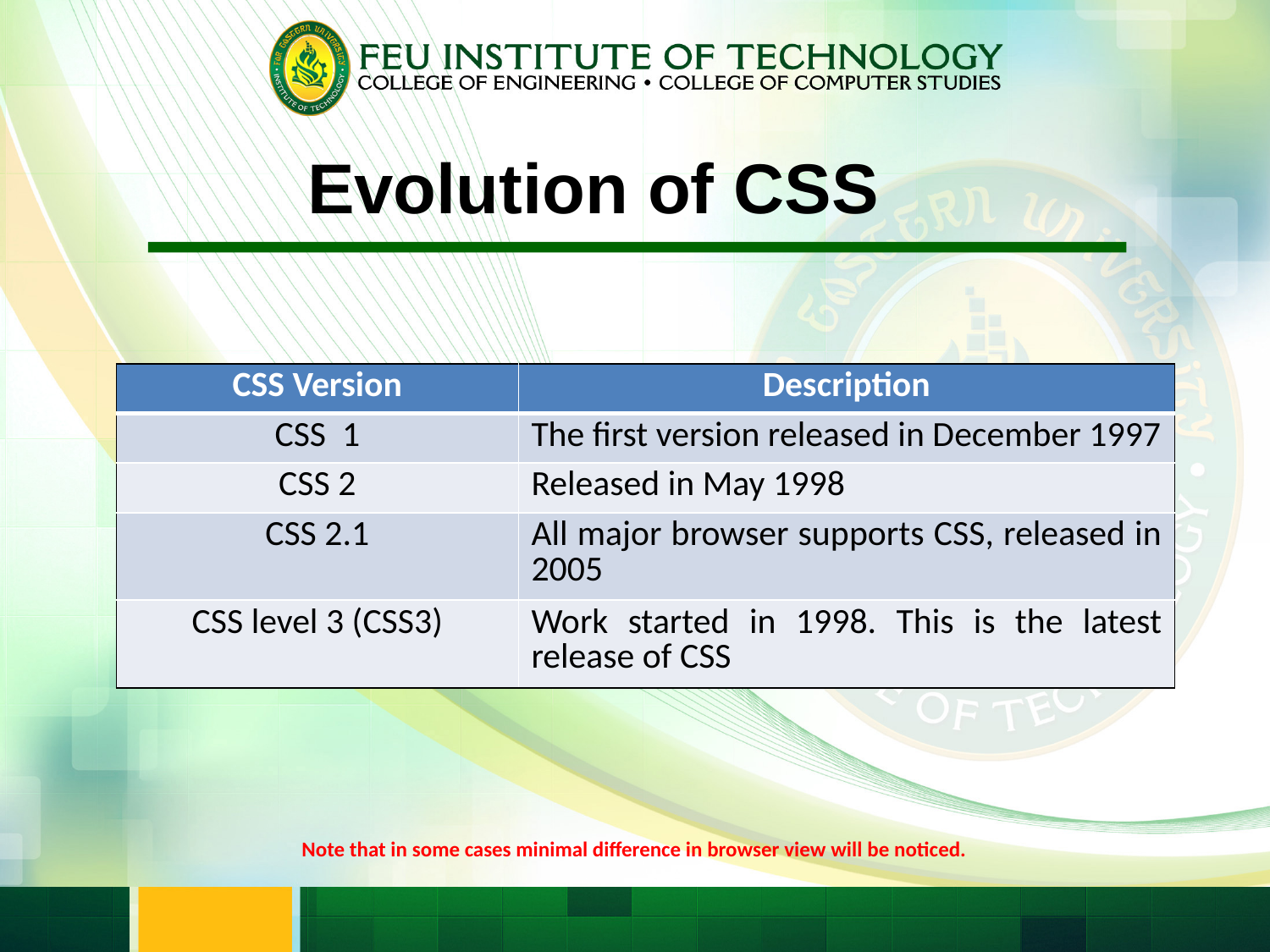

# Evolution of CSS

| CSS Version | Description |
| --- | --- |
| CSS 1 | The first version released in December 1997 |
| CSS 2 | Released in May 1998 |
| CSS 2.1 | All major browser supports CSS, released in 2005 |
| CSS level 3 (CSS3) | Work started in 1998. This is the latest release of CSS |
Note that in some cases minimal difference in browser view will be noticed.